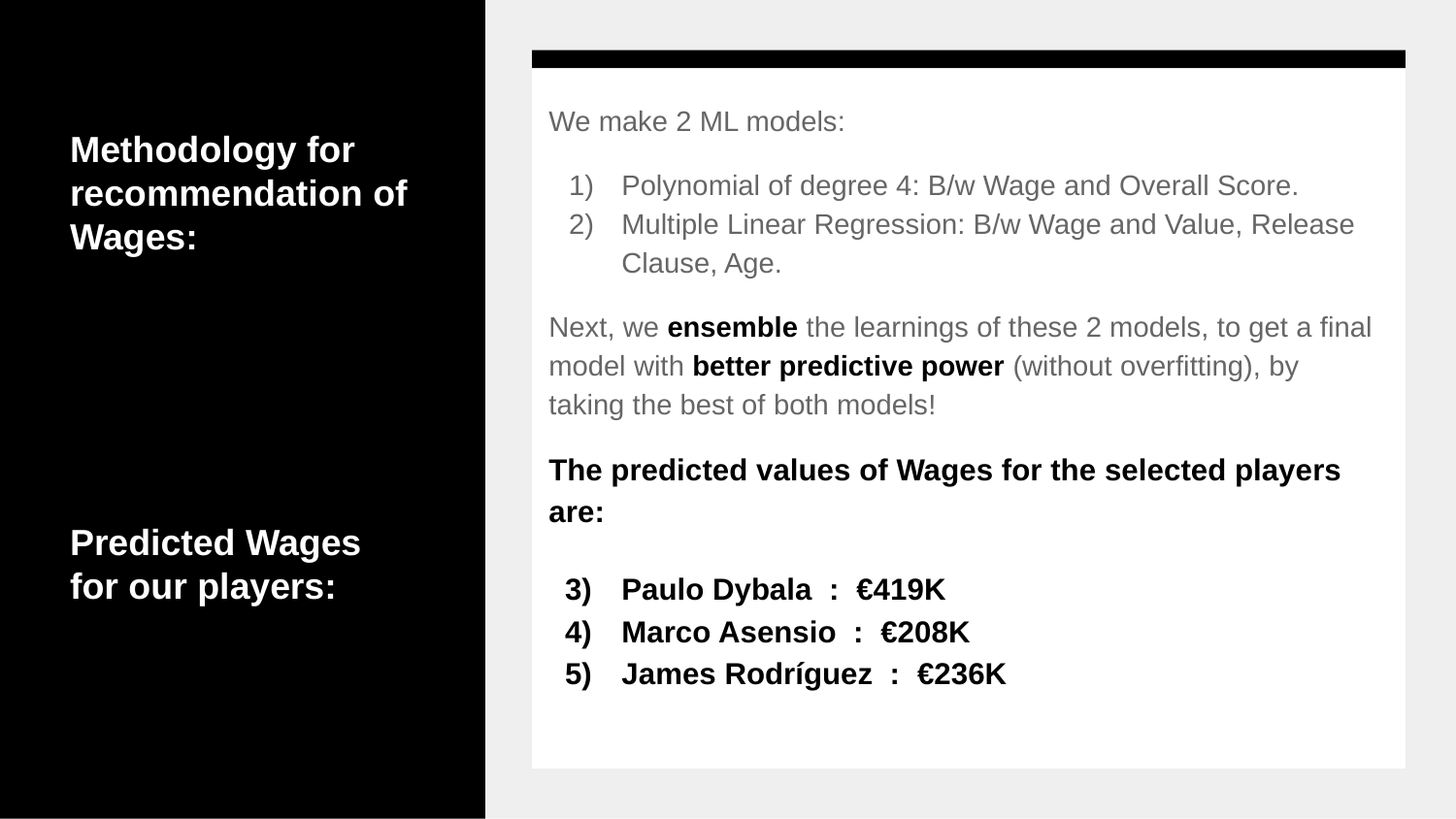

# Methodology for recommendation of Wages:

Predicted Wages for our players:
We make 2 ML models:
Polynomial of degree 4: B/w Wage and Overall Score.
Multiple Linear Regression: B/w Wage and Value, Release Clause, Age.
Next, we ensemble the learnings of these 2 models, to get a final model with better predictive power (without overfitting), by taking the best of both models!
The predicted values of Wages for the selected players are:
Paulo Dybala  :  €419K
Marco Asensio  :  €208K
James Rodríguez  :  €236K